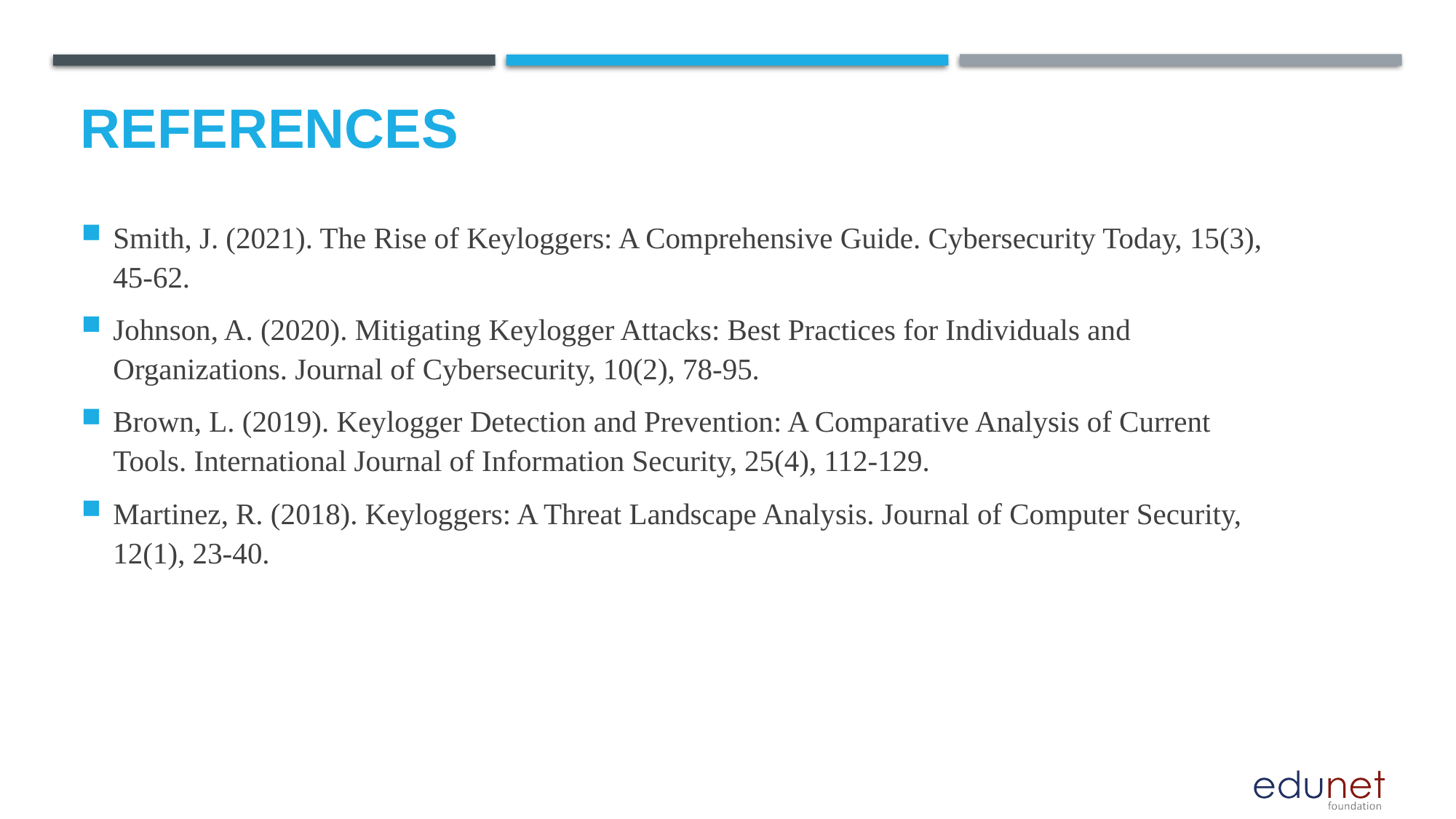

# References
Smith, J. (2021). The Rise of Keyloggers: A Comprehensive Guide. Cybersecurity Today, 15(3), 45-62.
Johnson, A. (2020). Mitigating Keylogger Attacks: Best Practices for Individuals and Organizations. Journal of Cybersecurity, 10(2), 78-95.
Brown, L. (2019). Keylogger Detection and Prevention: A Comparative Analysis of Current Tools. International Journal of Information Security, 25(4), 112-129.
Martinez, R. (2018). Keyloggers: A Threat Landscape Analysis. Journal of Computer Security, 12(1), 23-40.